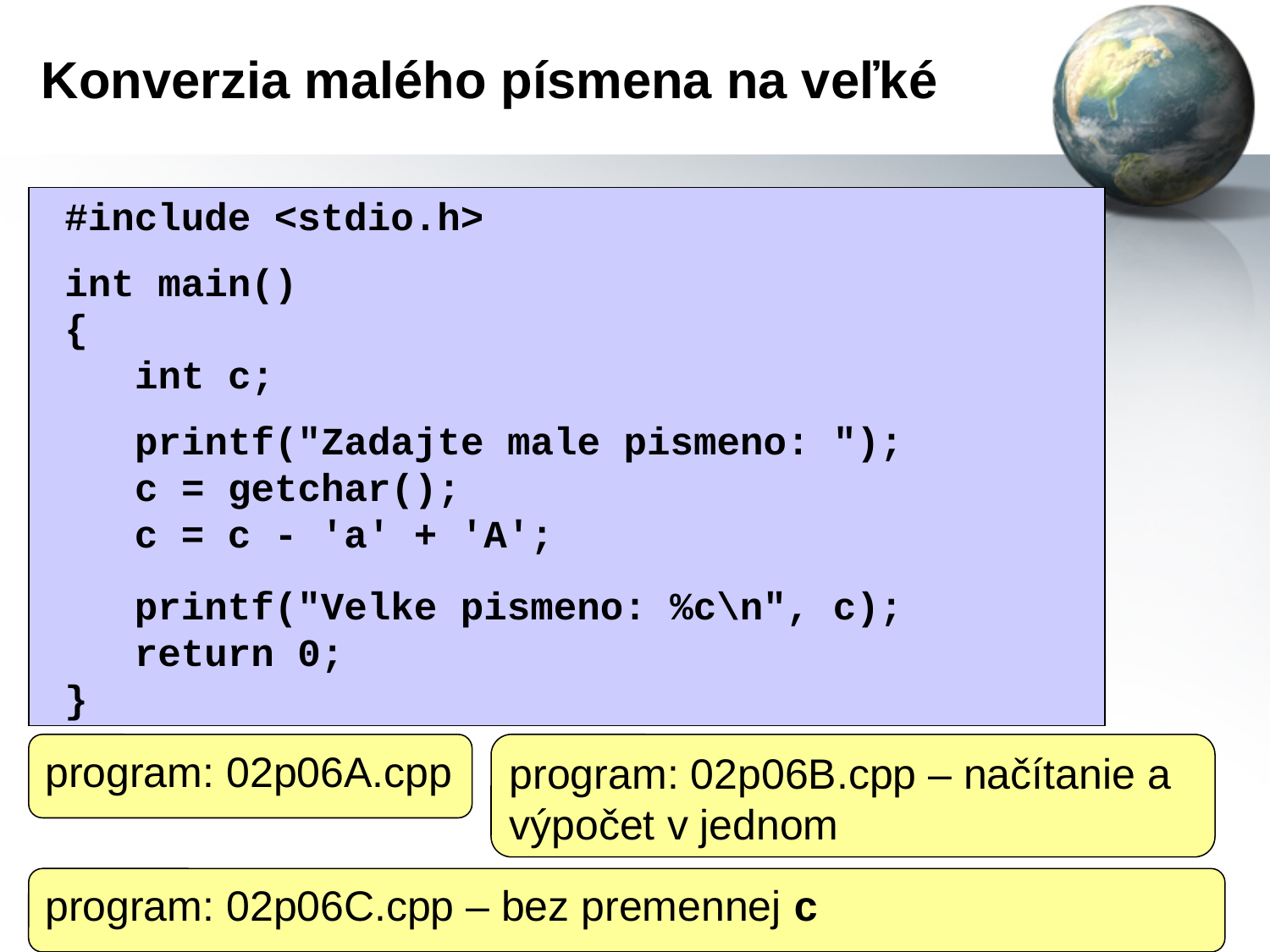

# Konverzia malého písmena na veľké
#include <stdio.h>

int main()
{
   int c;

   printf("Zadajte male pismeno: ");
   c = getchar();
   c = c - 'a' + 'A';

   printf("Velke pismeno: %c\n", c);
   return 0;
}

program: 02p06B.cpp – načítanie a výpočet v jednom
program: 02p06A.cpp
program: 02p06C.cpp – bez premennej c